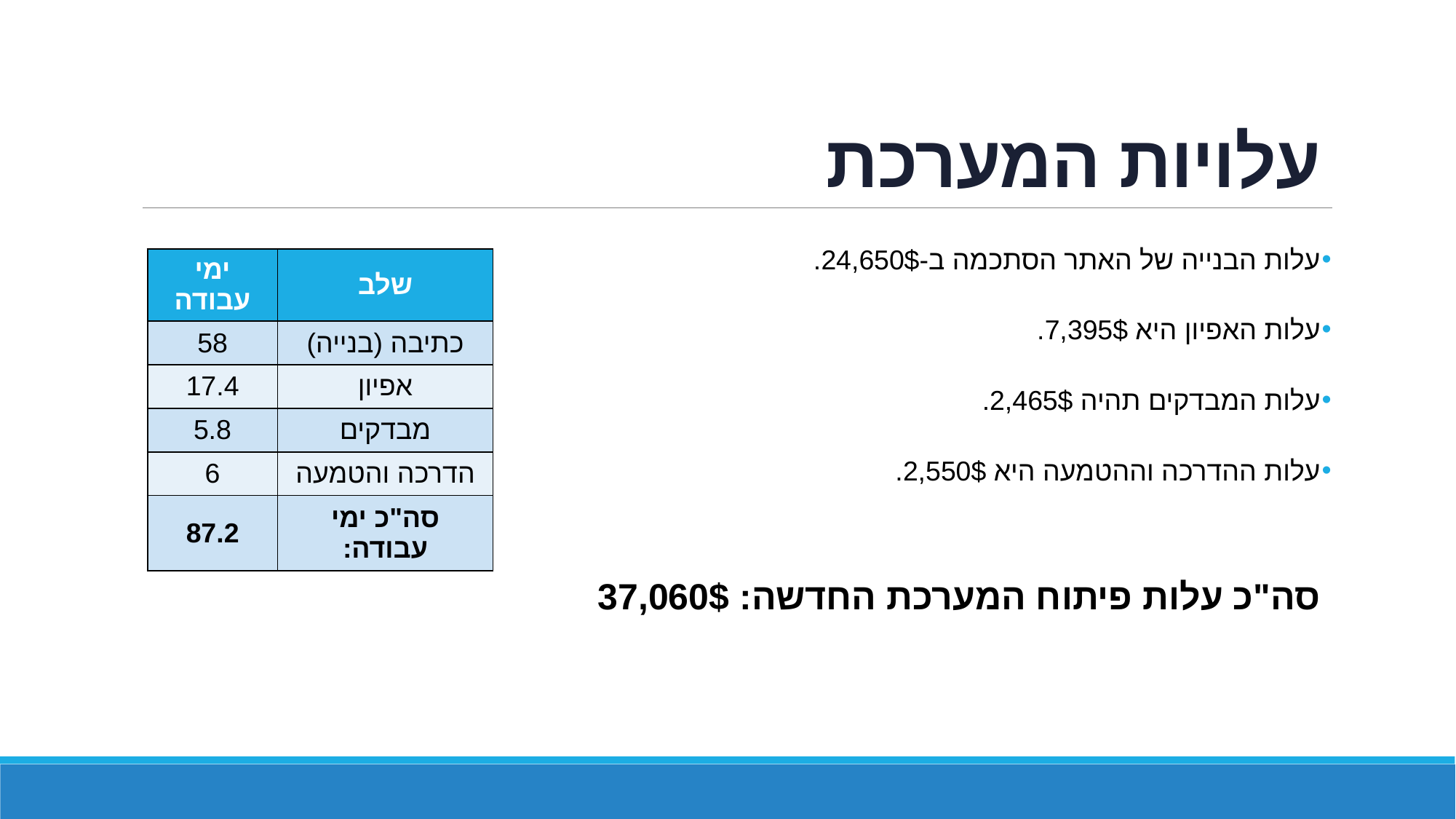

# עלויות המערכת
עלות הבנייה של האתר הסתכמה ב-24,650$.
עלות האפיון היא 7,395$.
עלות המבדקים תהיה 2,465$.
עלות ההדרכה וההטמעה היא 2,550$.
סה"כ עלות פיתוח המערכת החדשה: 37,060$

| ימי עבודה | שלב |
| --- | --- |
| 58 | כתיבה (בנייה) |
| 17.4 | אפיון |
| 5.8 | מבדקים |
| 6 | הדרכה והטמעה |
| 87.2 | סה"כ ימי עבודה: |